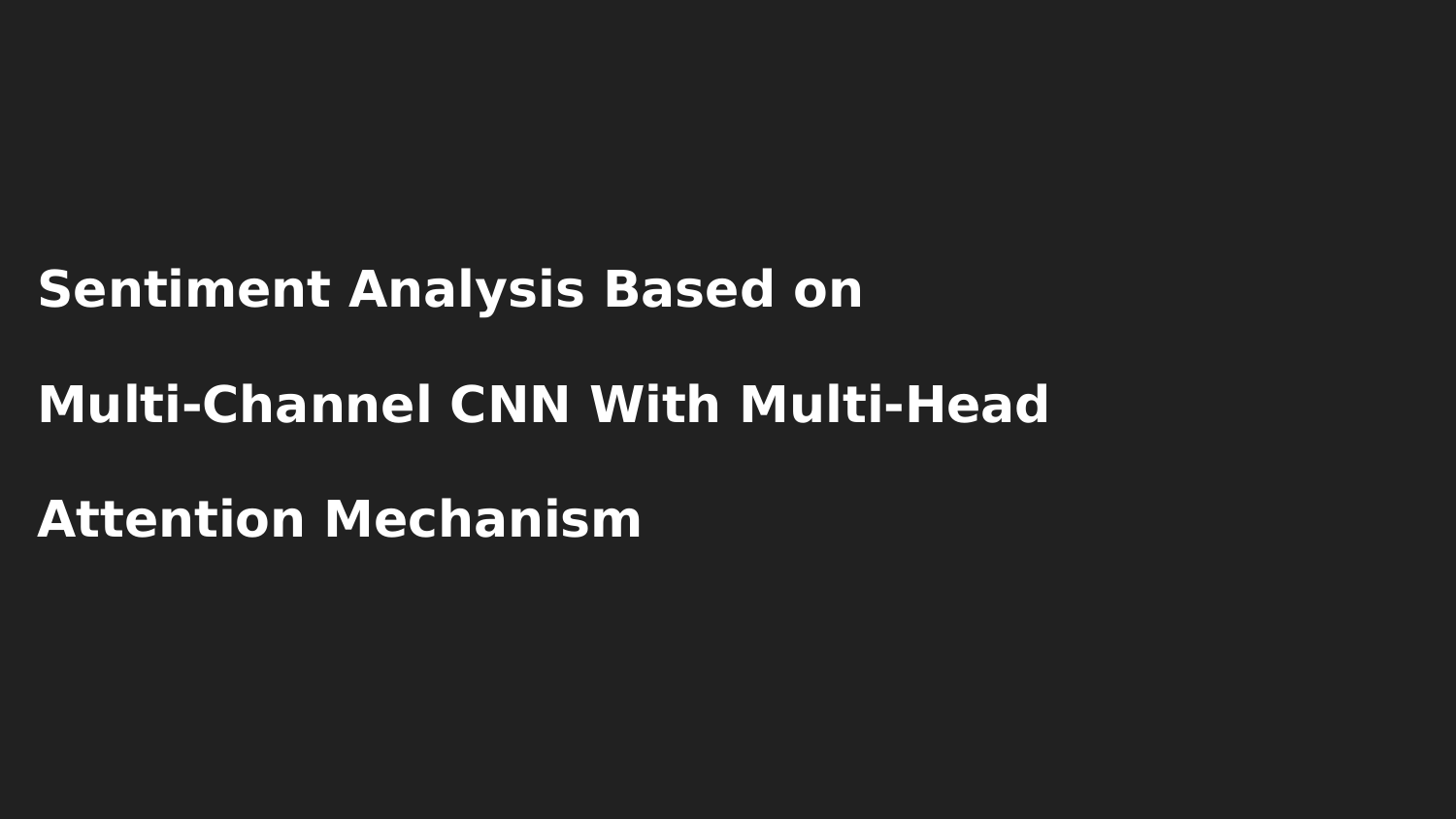

Sentiment Analysis Based on
Multi-Channel CNN With Multi-Head
Attention Mechanism